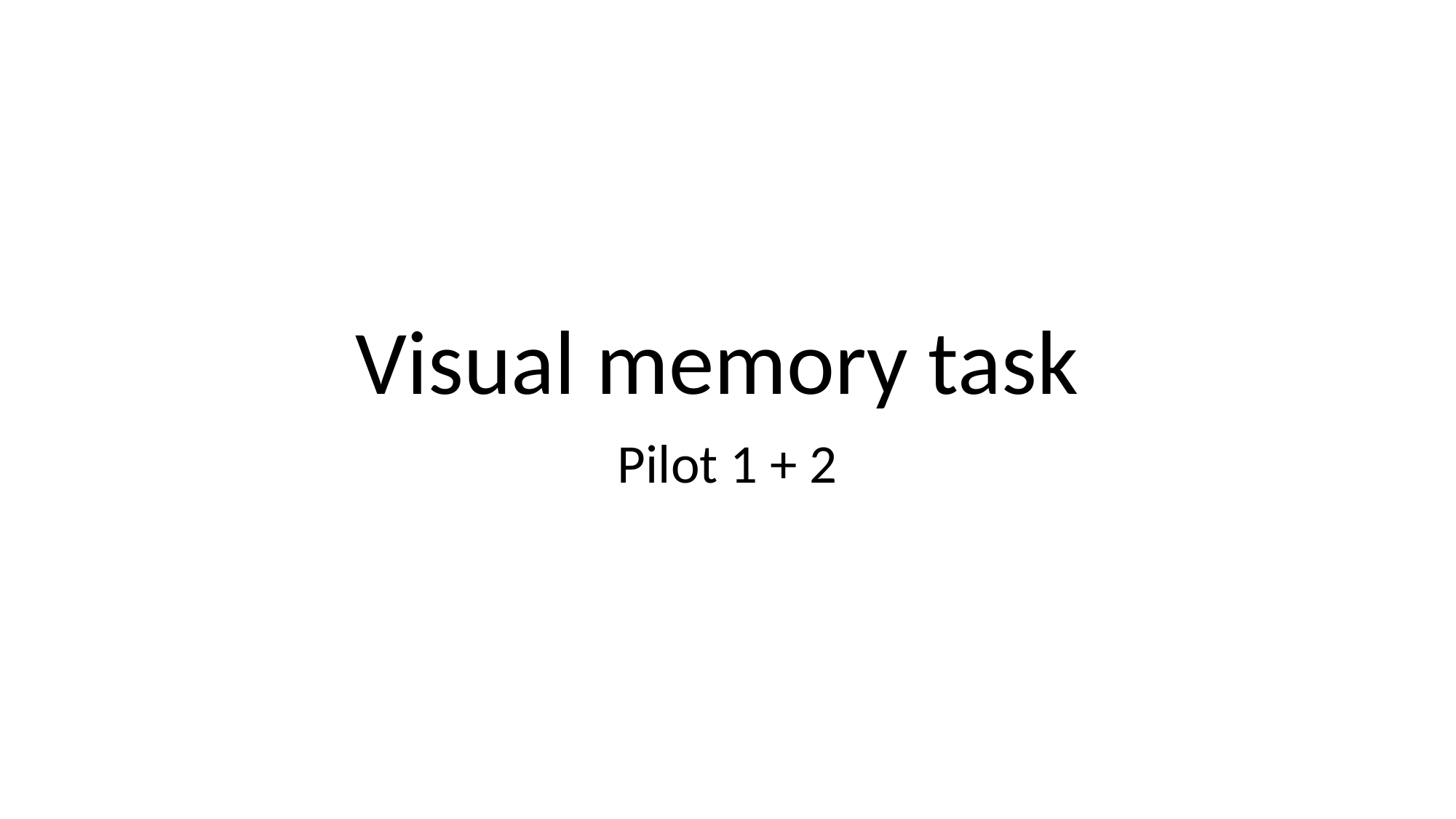

# Visual memory task
Pilot 1 + 2